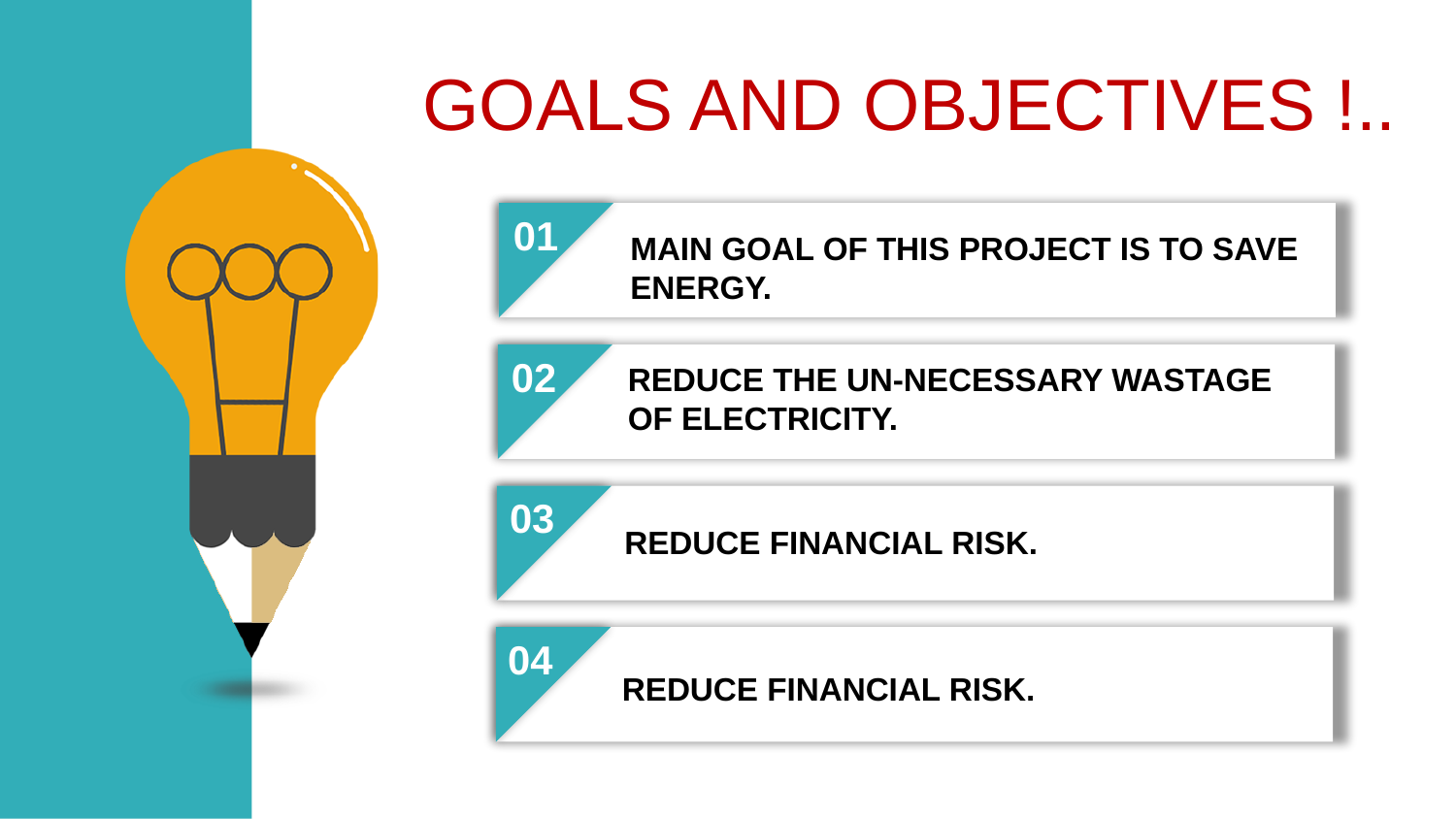

GOALS AND OBJECTIVES !..

01
MAIN GOAL OF THIS PROJECT IS TO SAVE ENERGY.

02

REDUCE THE UN-NECESSARY WASTAGE OF ELECTRICITY.
03

REDUCE FINANCIAL RISK.

04
REDUCE FINANCIAL RISK.